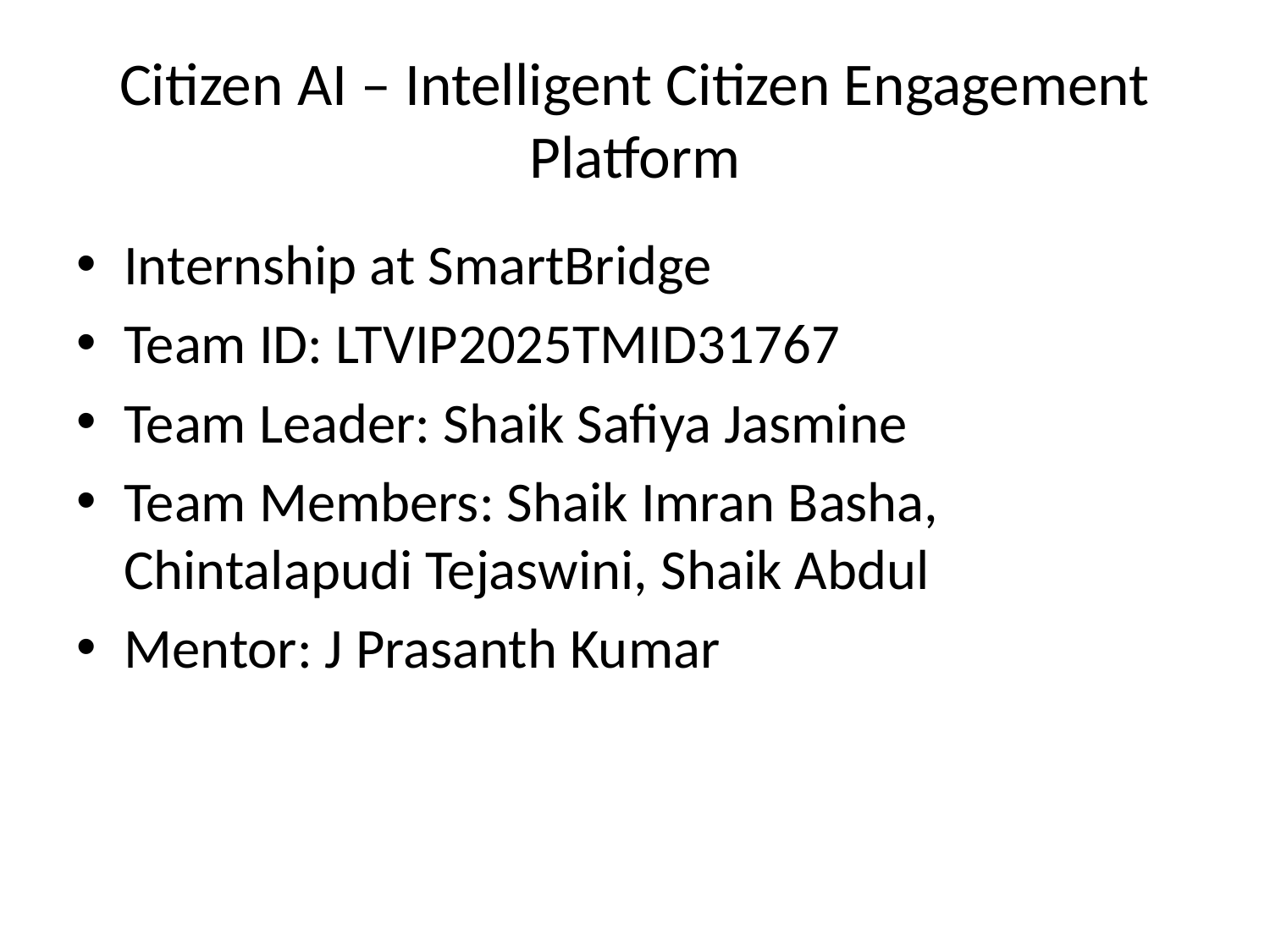

# Citizen AI – Intelligent Citizen Engagement Platform
Internship at SmartBridge
Team ID: LTVIP2025TMID31767
Team Leader: Shaik Safiya Jasmine
Team Members: Shaik Imran Basha, Chintalapudi Tejaswini, Shaik Abdul
Mentor: J Prasanth Kumar